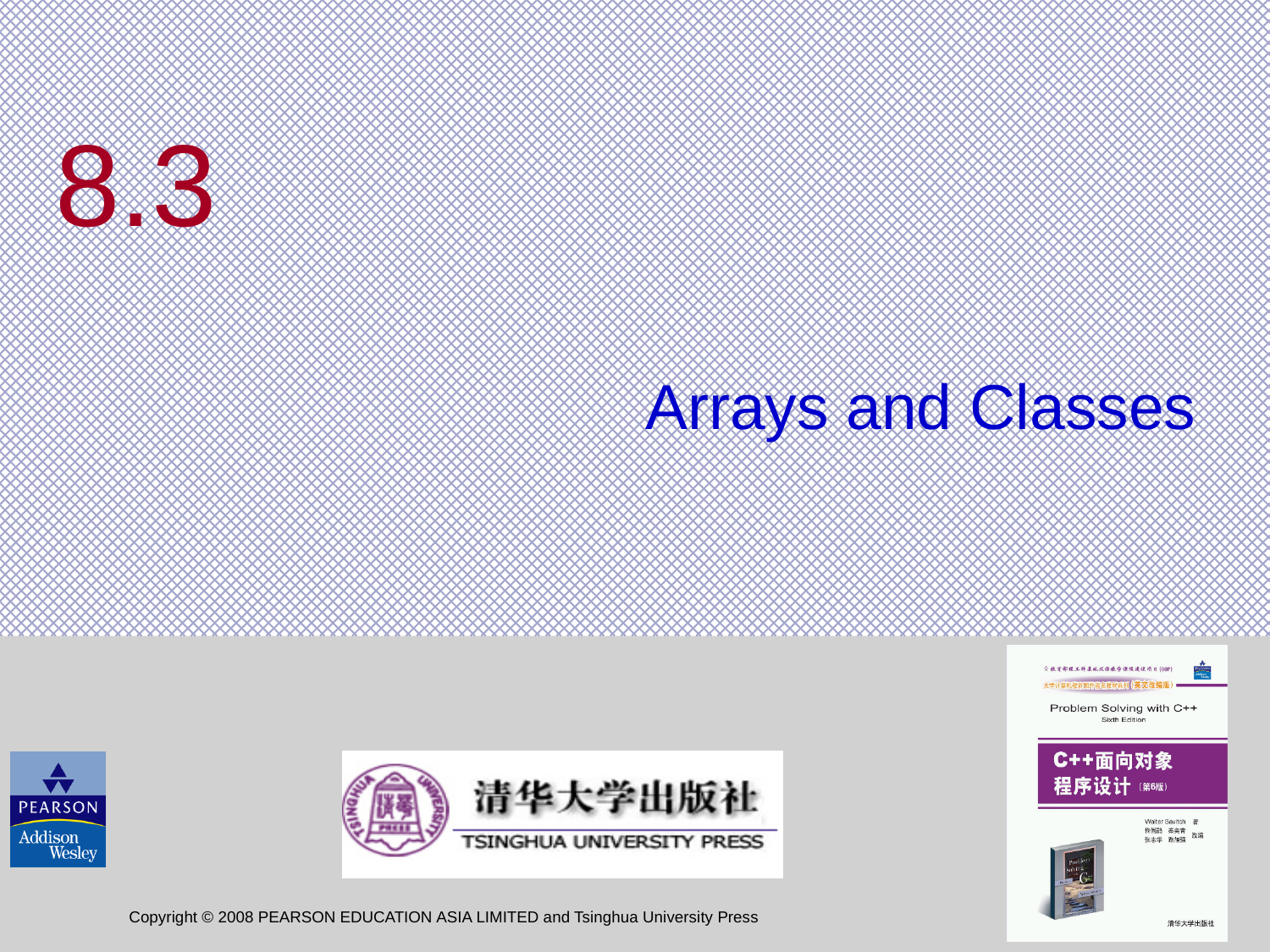

# 8.3
Arrays and Classes
Copyright © 2008 PEARSON EDUCATION ASIA LIMITED and Tsinghua University Press